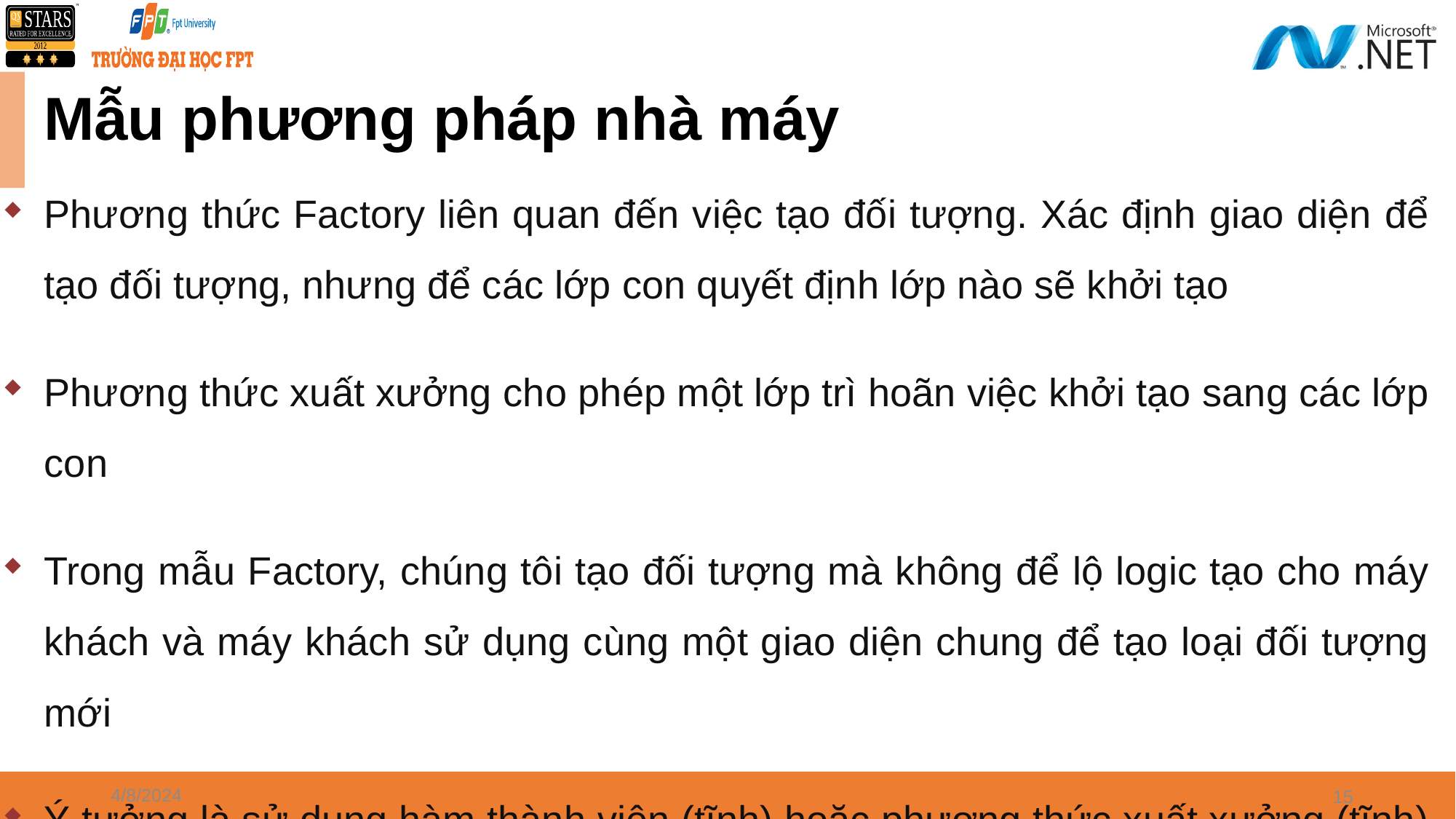

# Mẫu phương pháp nhà máy
Phương thức Factory liên quan đến việc tạo đối tượng. Xác định giao diện để tạo đối tượng, nhưng để các lớp con quyết định lớp nào sẽ khởi tạo
Phương thức xuất xưởng cho phép một lớp trì hoãn việc khởi tạo sang các lớp con
Trong mẫu Factory, chúng tôi tạo đối tượng mà không để lộ logic tạo cho máy khách và máy khách sử dụng cùng một giao diện chung để tạo loại đối tượng mới
Ý tưởng là sử dụng hàm thành viên (tĩnh) hoặc phương thức xuất xưởng (tĩnh) để tạo và trả về các thể hiện, ẩn chi tiết về các mô-đun lớp khỏi người dùng
4/8/2024
15